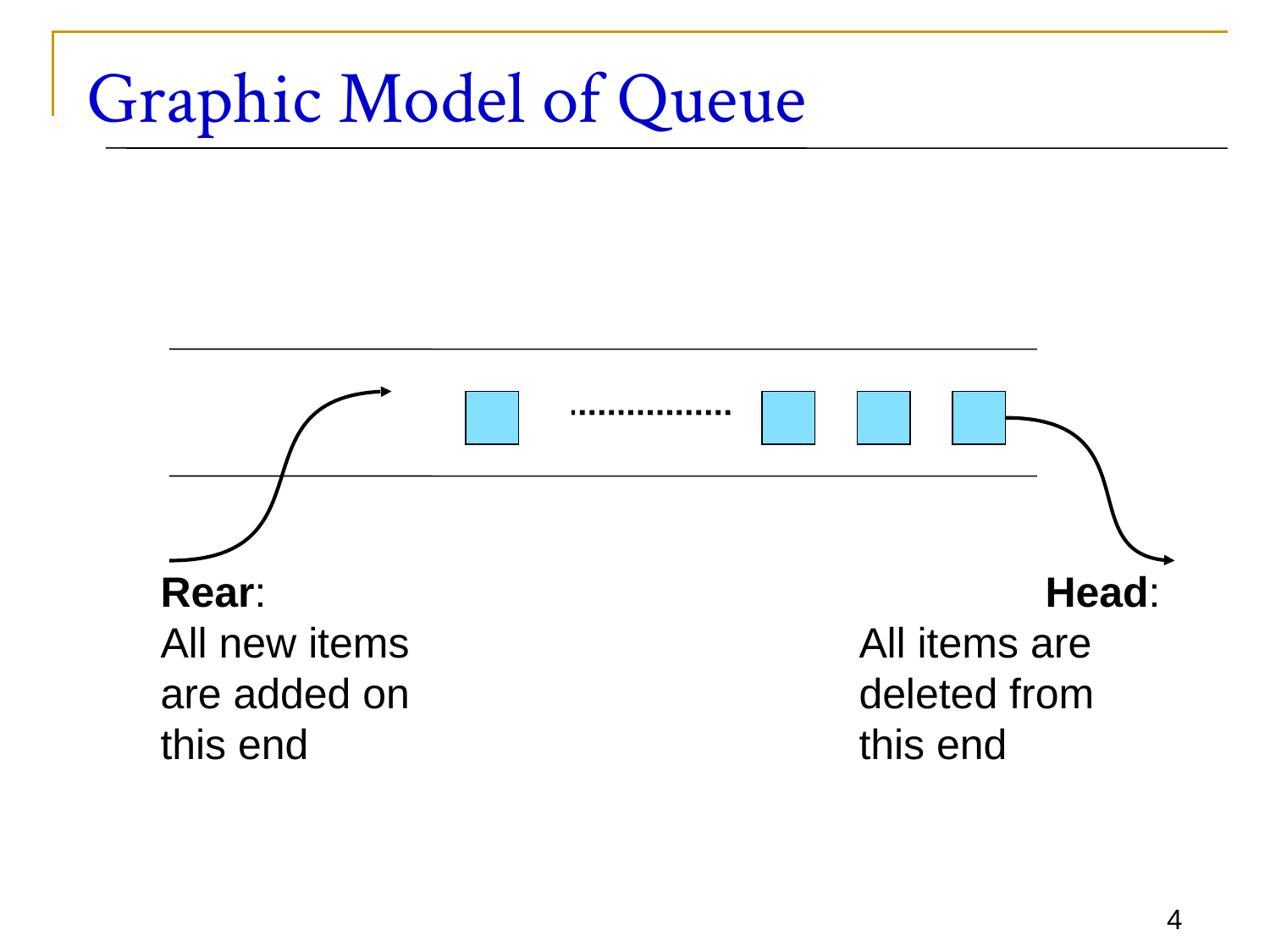

# Graphic Model of Queue

Rear:
All new items
are added on
this end
	     Head:
All items are
deleted from
this end